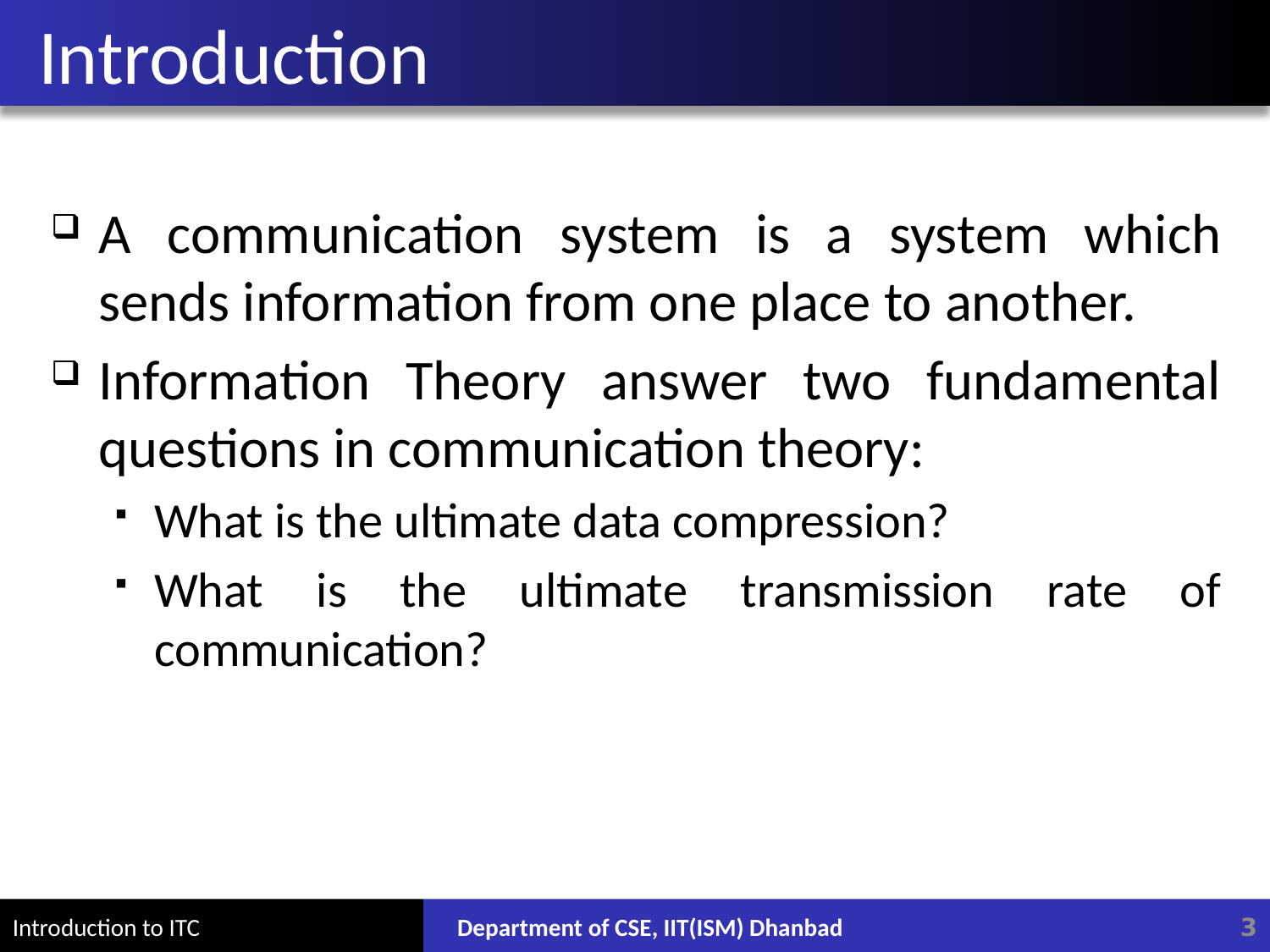

# Introduction
A communication system is a system which sends information from one place to another.
Information Theory answer two fundamental questions in communication theory:
What is the ultimate data compression?
What is the ultimate transmission rate of communication?

Department of CSE, IIT(ISM) Dhanbad
3